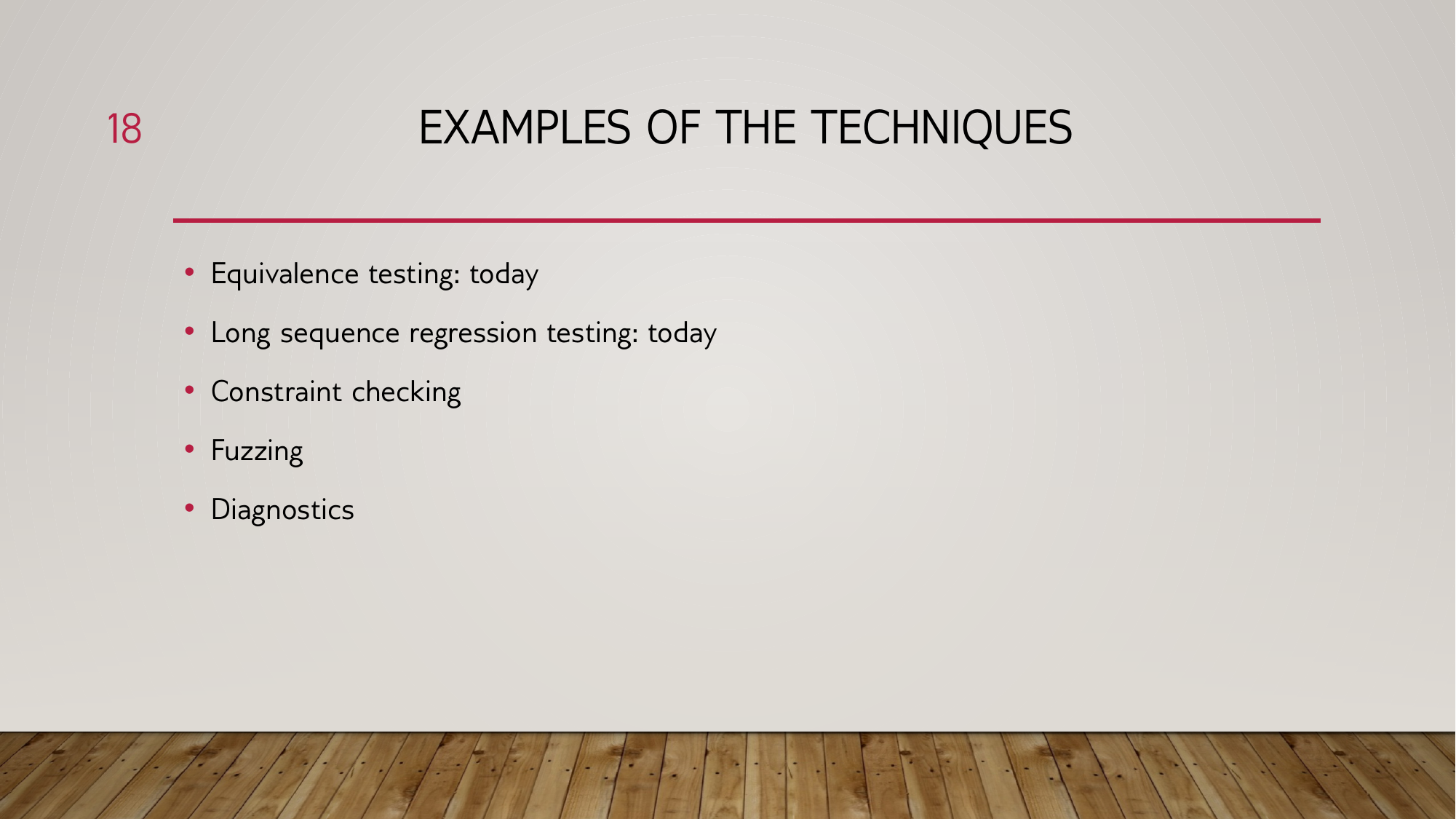

18
# Examples of the techniques
Equivalence testing: today
Long sequence regression testing: today
Constraint checking
Fuzzing
Diagnostics